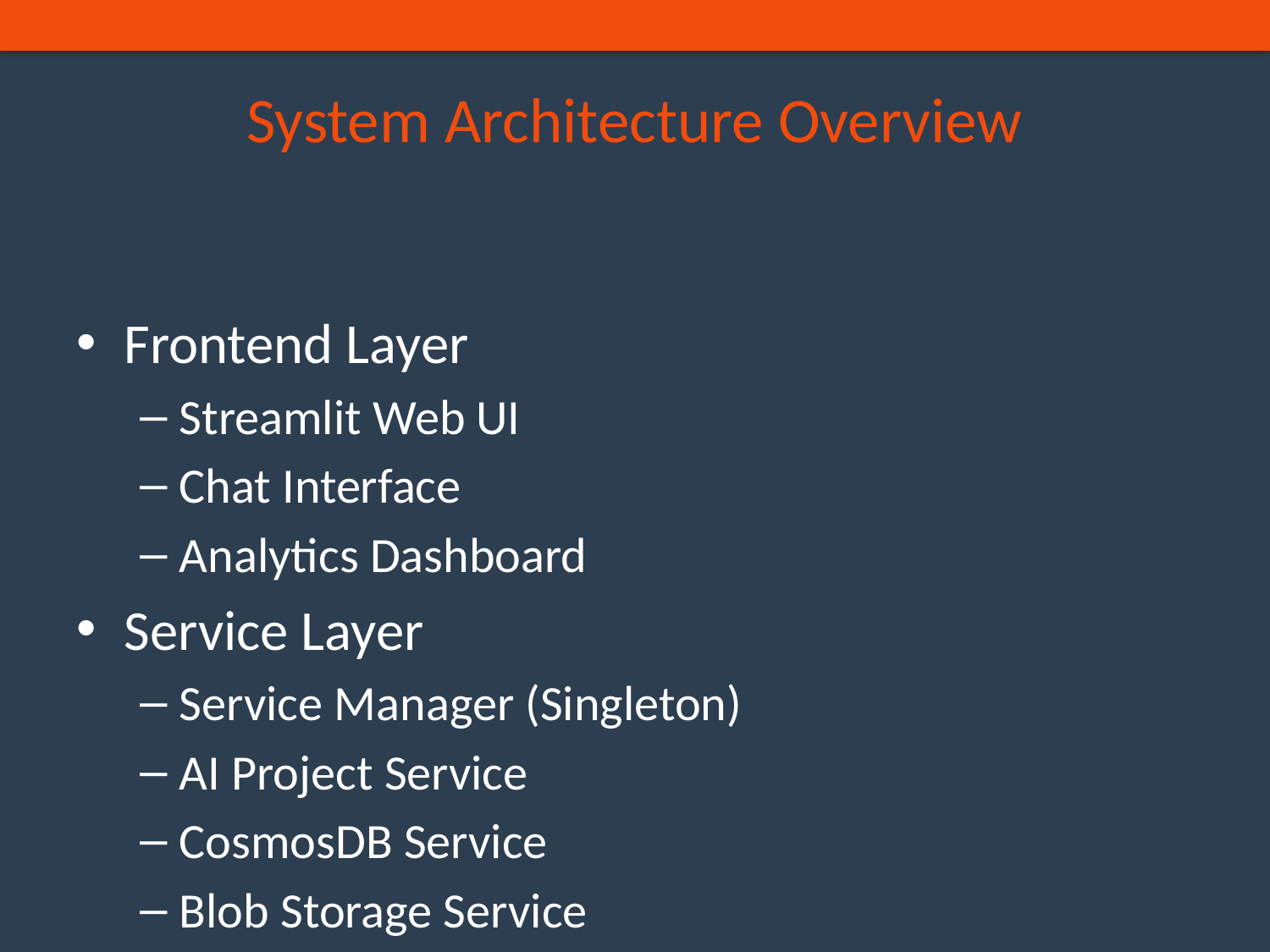

# System Architecture Overview

Frontend Layer
Streamlit Web UI
Chat Interface
Analytics Dashboard
Service Layer
Service Manager (Singleton)
AI Project Service
CosmosDB Service
Blob Storage Service
AI Search Service
Caching Layer
LRU Cache
TTL Cache
Performance Monitor
Auto-cleanup
Azure Services
AI Foundry
CosmosDB
Blob Storage
AI Search